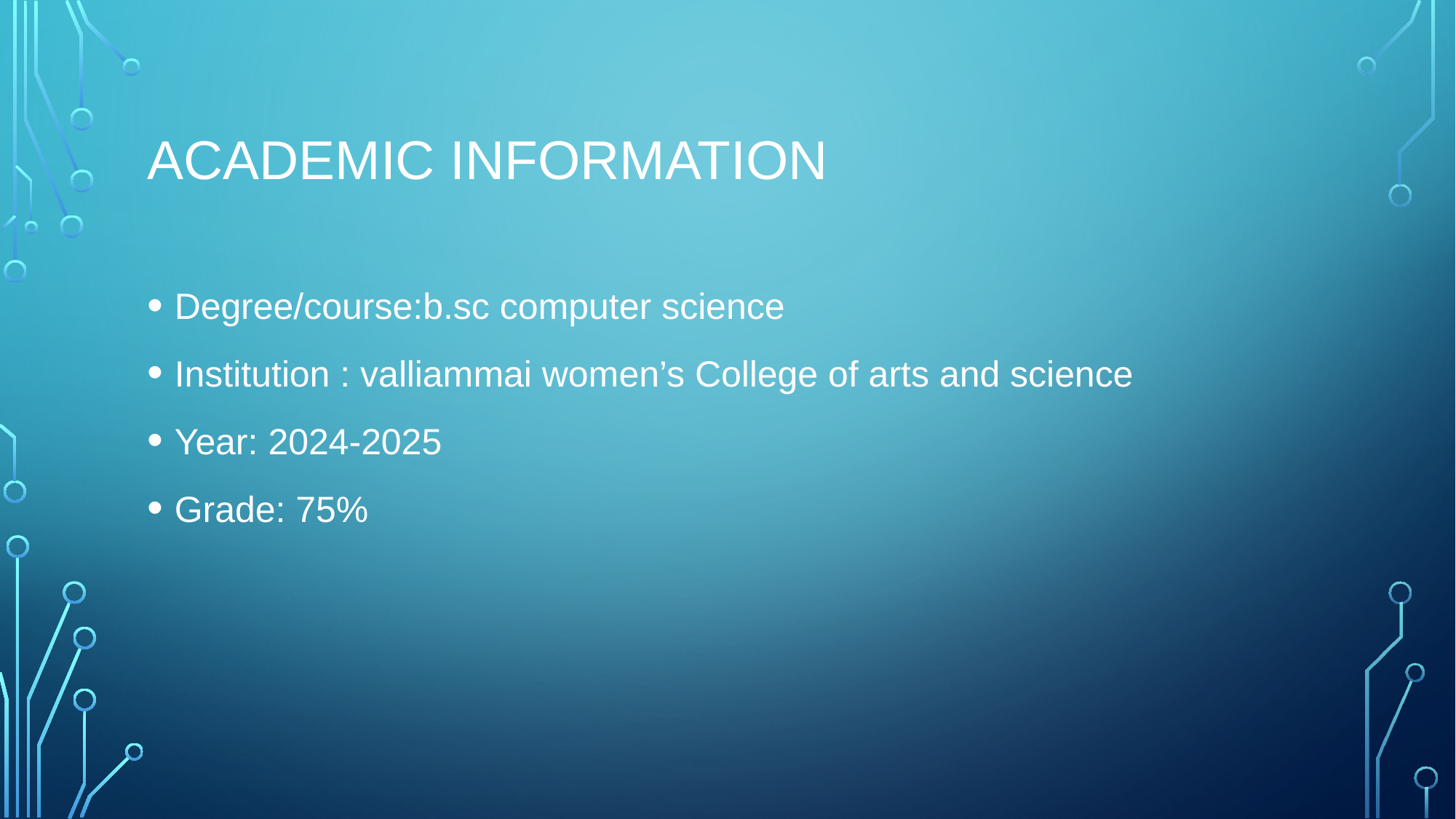

# Academic information
Degree/course:b.sc computer science
Institution : valliammai women’s College of arts and science
Year: 2024-2025
Grade: 75%